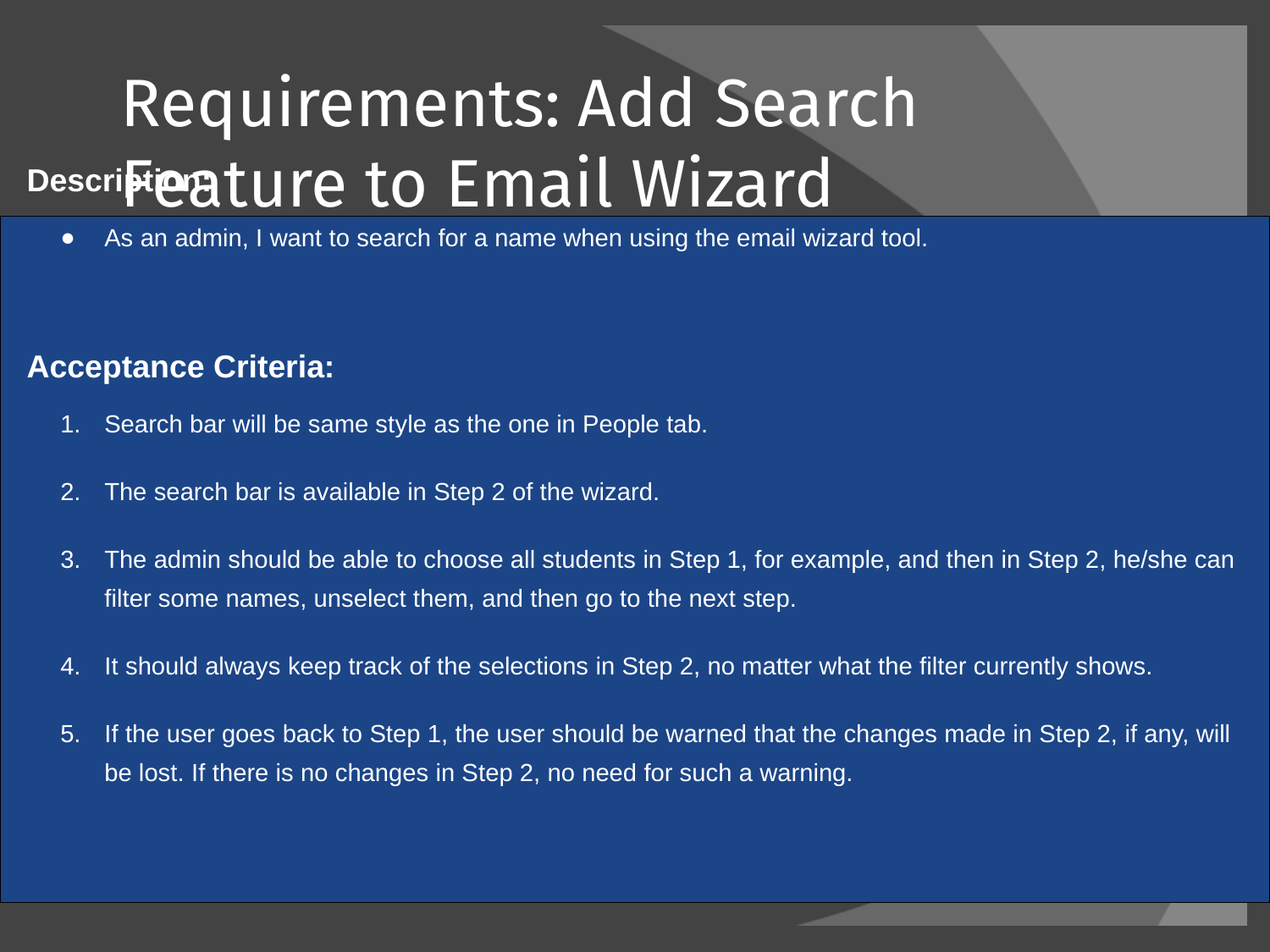

# Requirements: Add Search Feature to Email Wizard
Description:
As an admin, I want to search for a name when using the email wizard tool.

Acceptance Criteria:
Search bar will be same style as the one in People tab.
The search bar is available in Step 2 of the wizard.
The admin should be able to choose all students in Step 1, for example, and then in Step 2, he/she can filter some names, unselect them, and then go to the next step.
It should always keep track of the selections in Step 2, no matter what the filter currently shows.
If the user goes back to Step 1, the user should be warned that the changes made in Step 2, if any, will be lost. If there is no changes in Step 2, no need for such a warning.